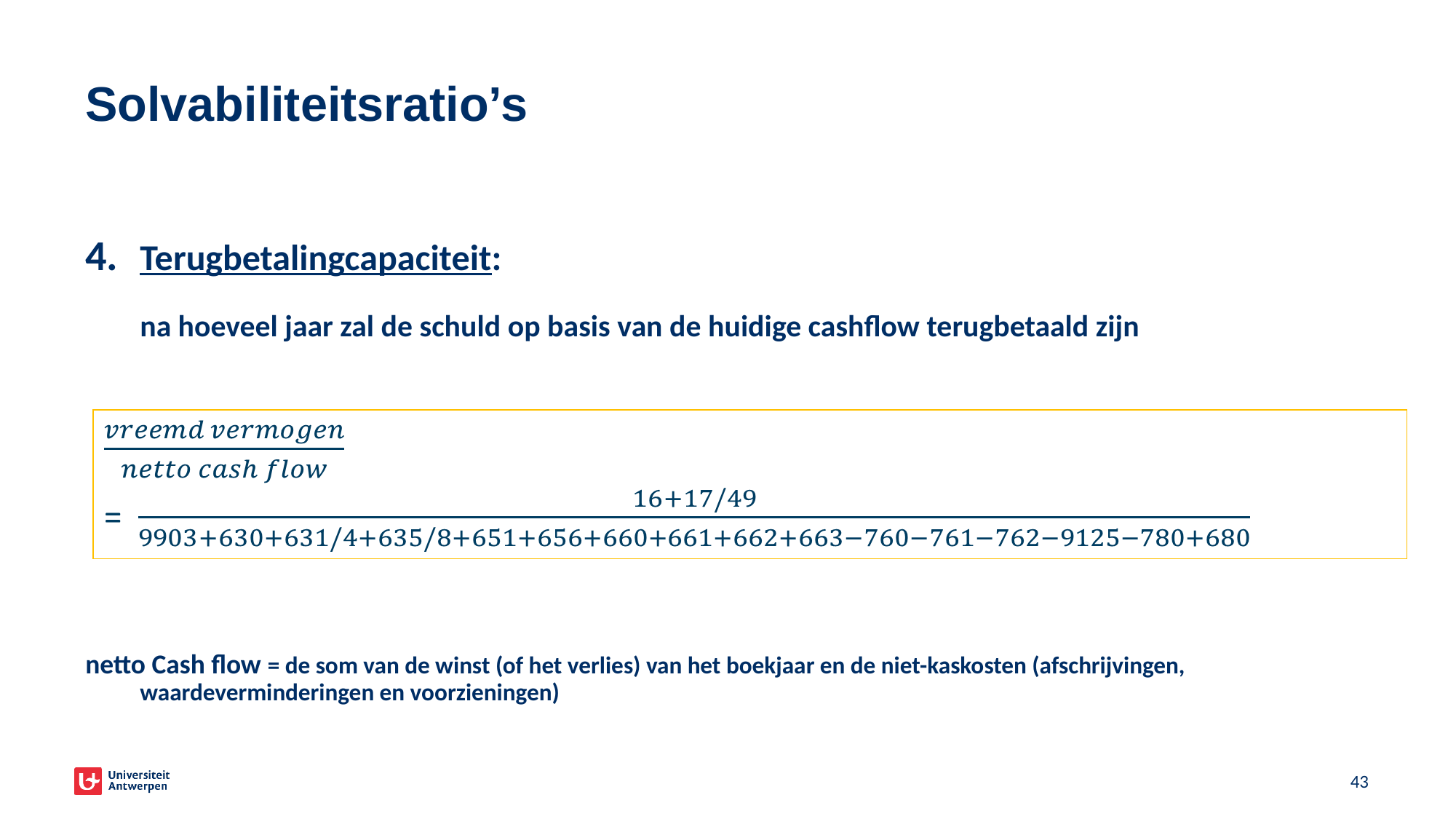

# Solvabiliteitsratio’s
4.	Terugbetalingcapaciteit:
	na hoeveel jaar zal de schuld op basis van de huidige cashflow terugbetaald zijn

netto Cash flow = de som van de winst (of het verlies) van het boekjaar en de niet-kaskosten (afschrijvingen, waardeverminderingen en voorzieningen)

43